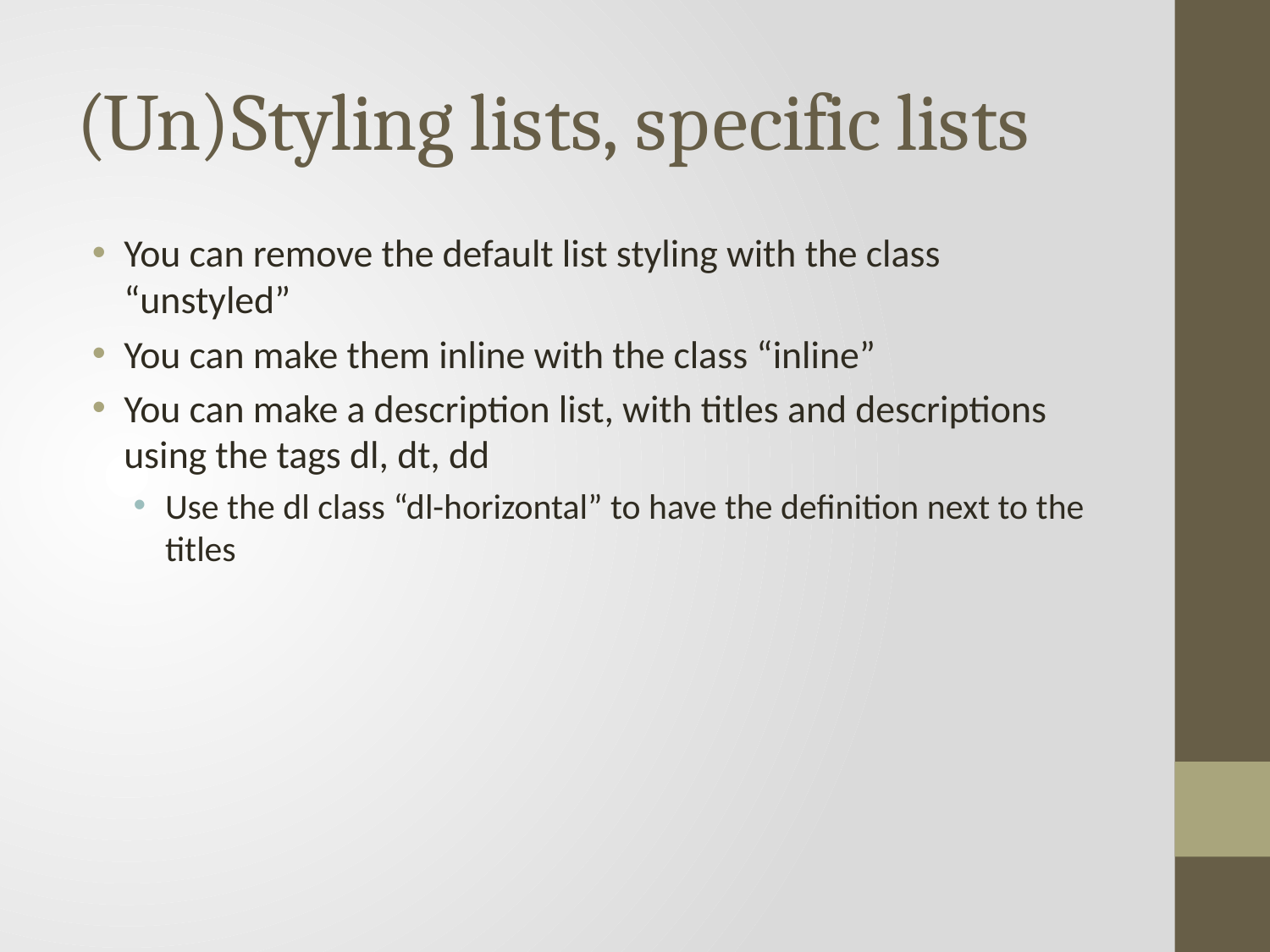

# (Un)Styling lists, specific lists
You can remove the default list styling with the class “unstyled”
You can make them inline with the class “inline”
You can make a description list, with titles and descriptions using the tags dl, dt, dd
Use the dl class “dl-horizontal” to have the definition next to the titles